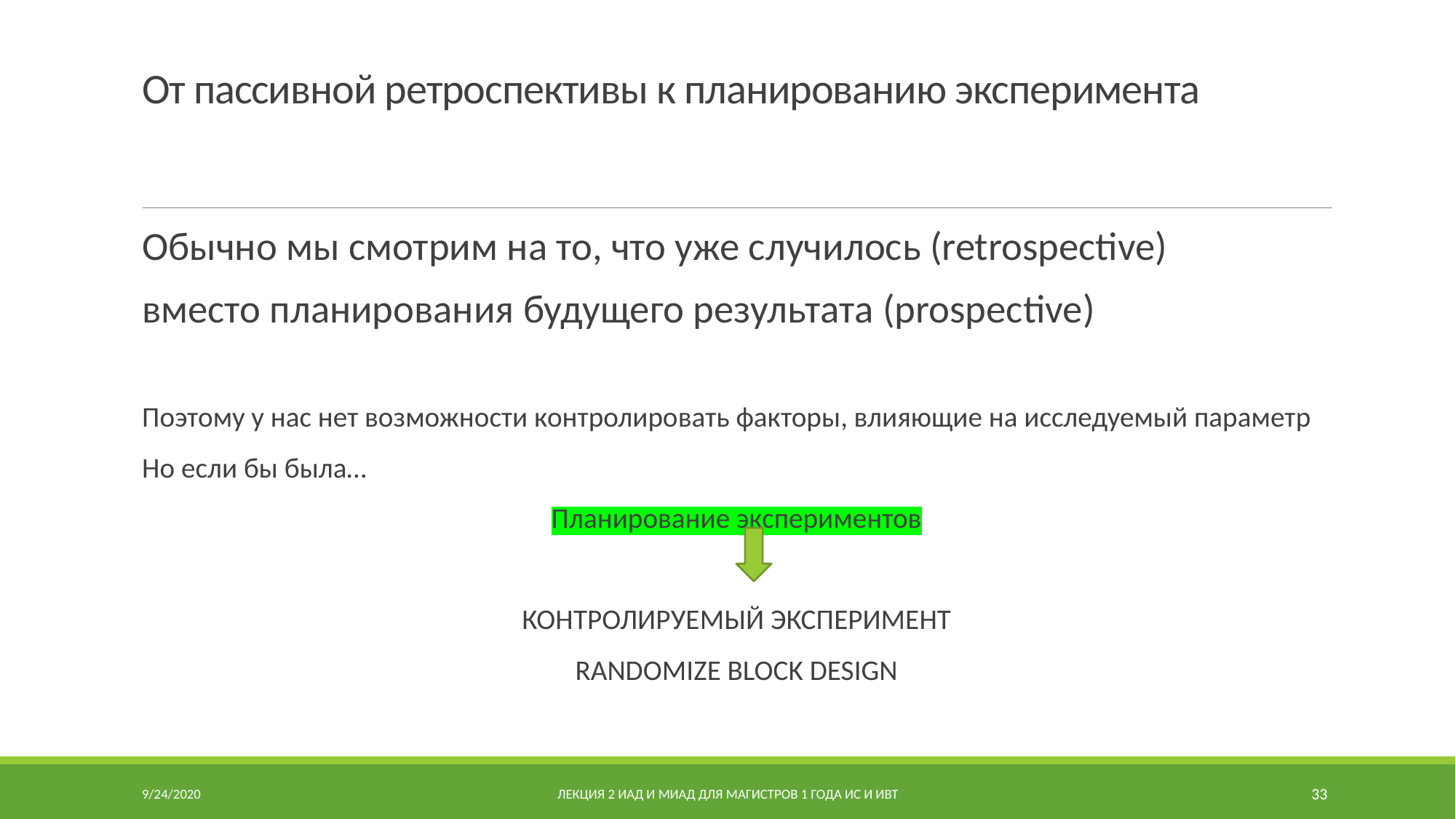

# От пассивной ретроспективы к планированию эксперимента
Обычно мы смотрим на то, что уже случилось (retrospective)
вместо планирования будущего результата (prospective)

Поэтому у нас нет возможности контролировать факторы, влияющие на исследуемый параметр
Но если бы была…
Планирование экспериментов

КОНТРОЛИРУЕМЫЙ ЭКСПЕРИМЕНТ
RANDOMIZE BLOCK DESIGN

9/24/2020
Лекция 2 ИАД и МИАД для магистров 1 года ИС и ИВТ
33